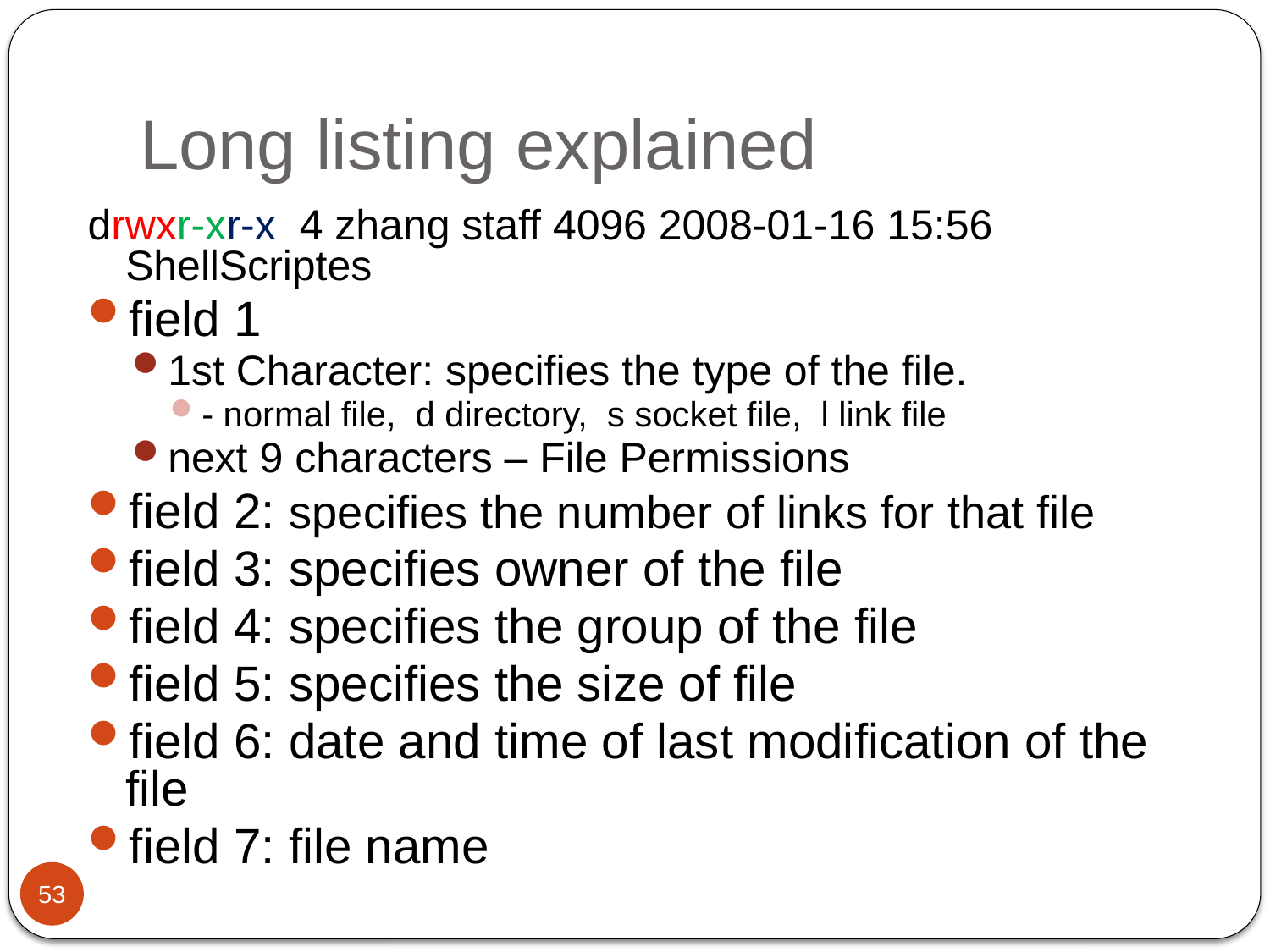

# Long listing explained
drwxr-xr-x  4 zhang staff 4096 2008-01-16 15:56 ShellScriptes
field 1
1st Character: specifies the type of the file.
- normal file,  d directory,  s socket file,  l link file
next 9 characters – File Permissions
field 2: specifies the number of links for that file
field 3: specifies owner of the file
field 4: specifies the group of the file
field 5: specifies the size of file
field 6: date and time of last modification of the file
field 7: file name
53